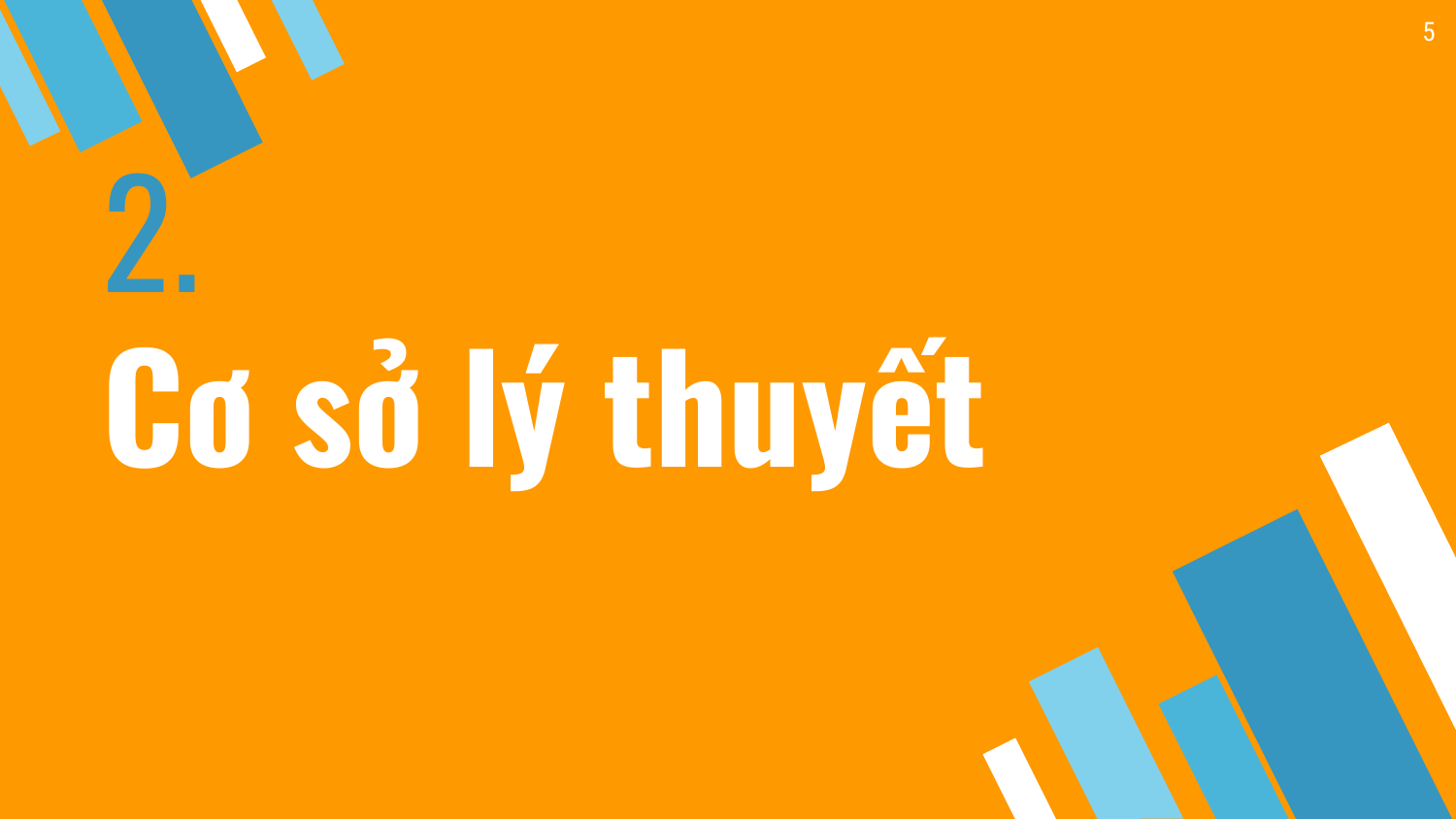

5
# 2.
Cơ sở lý thuyết